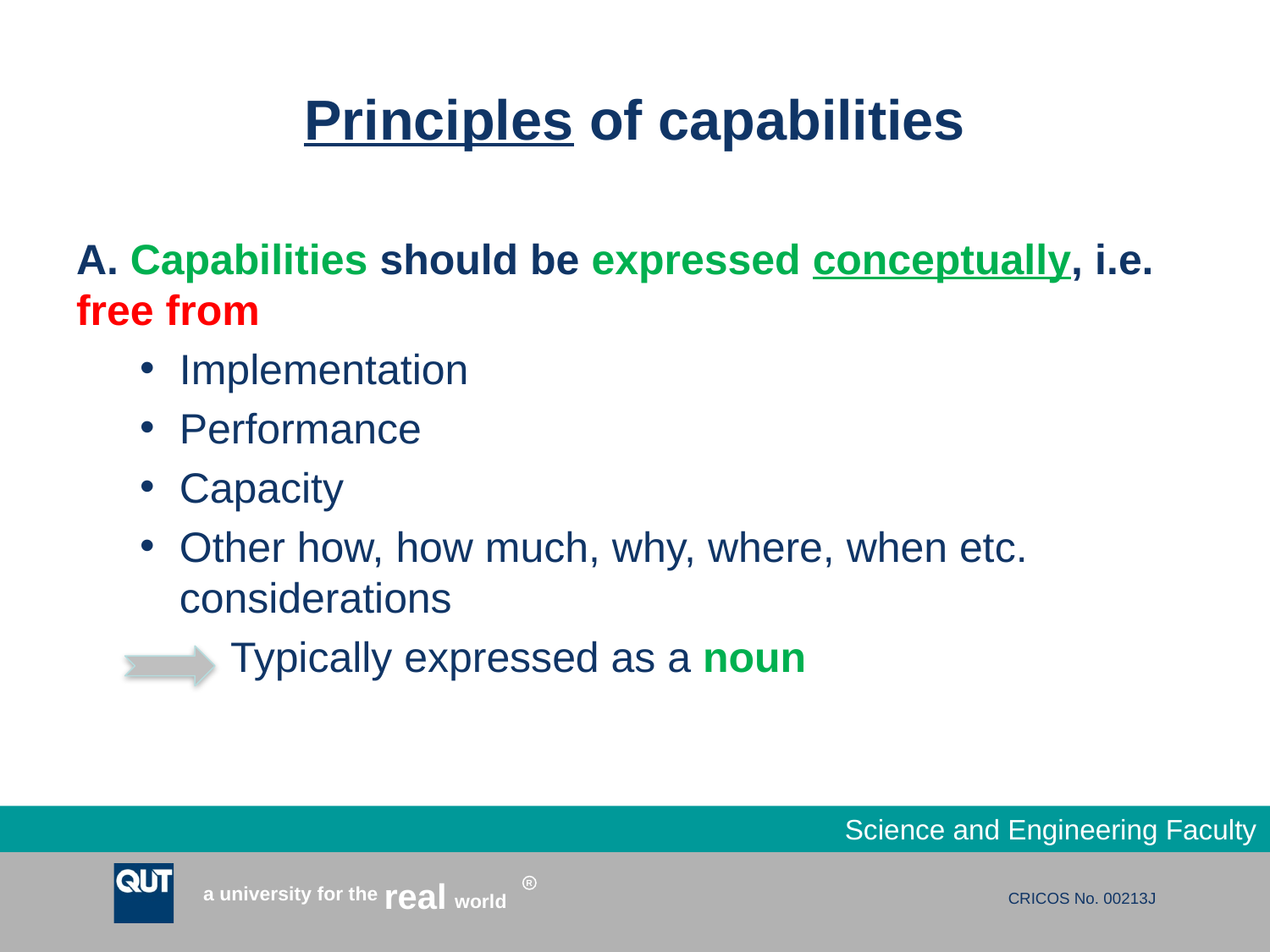

# Principles of capabilities
A. Capabilities should be expressed conceptually, i.e. free from
Implementation
Performance
Capacity
Other how, how much, why, where, when etc. considerations
             Typically expressed as a noun